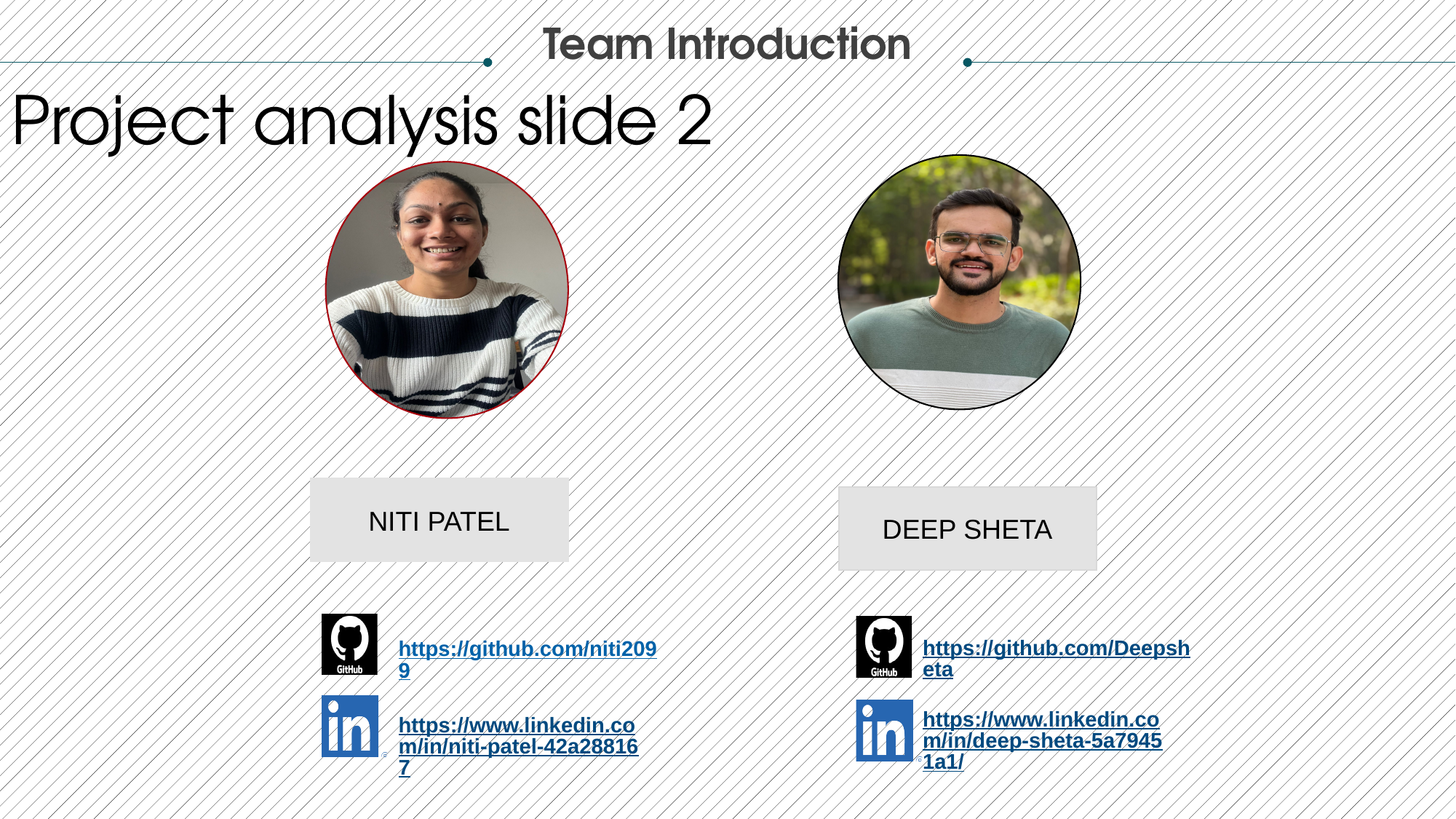

Team Introduction
Project analysis slide 2

NITI PATEL
DEEP SHETA

https://github.com/Deepsheta

https://github.com/niti2099

https://www.linkedin.com/in/deep-sheta-5a79451a1/

https://www.linkedin.com/in/niti-patel-42a288167